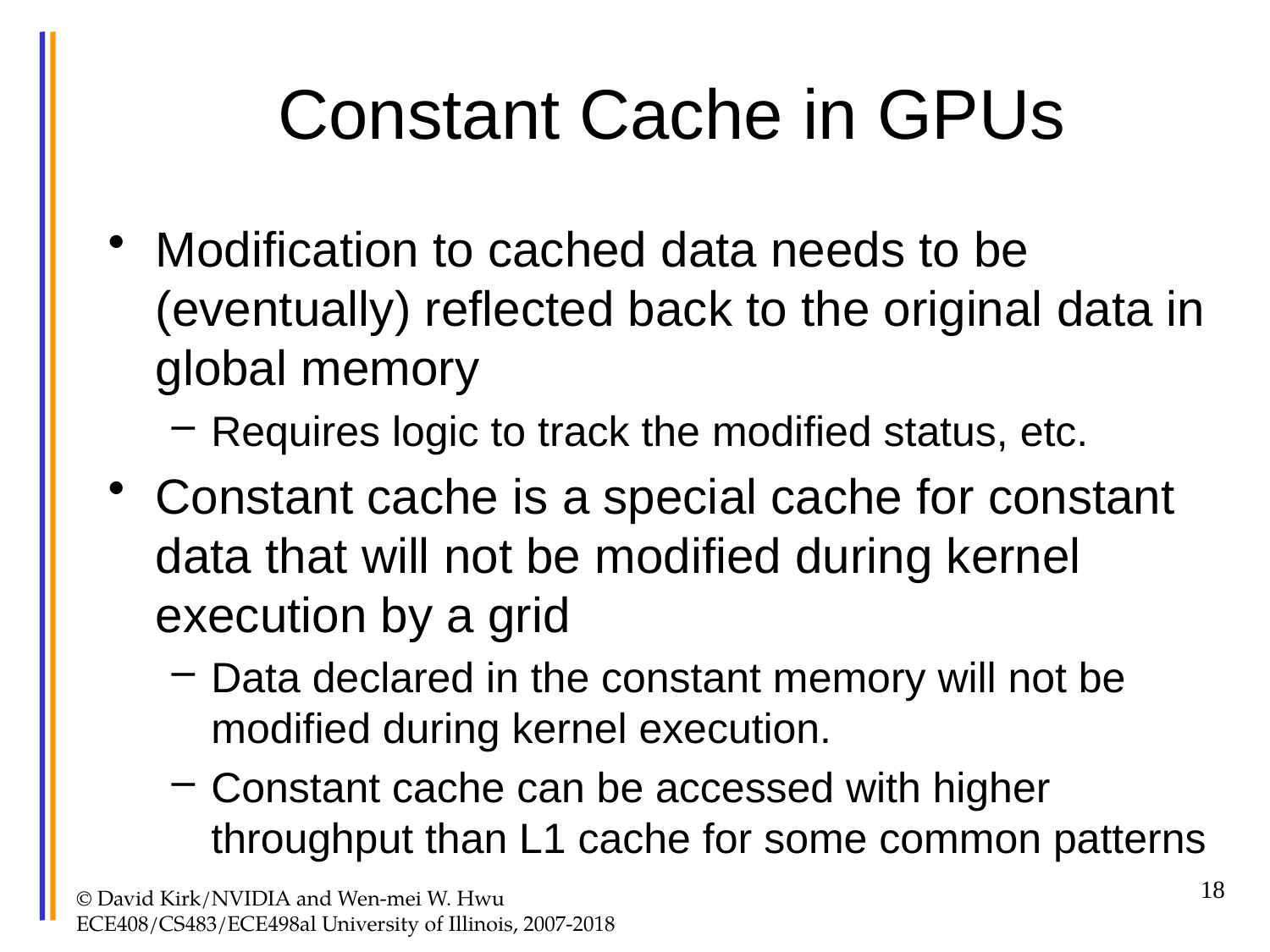

# Constant Cache in GPUs
Modification to cached data needs to be (eventually) reflected back to the original data in global memory
Requires logic to track the modified status, etc.
Constant cache is a special cache for constant data that will not be modified during kernel execution by a grid
Data declared in the constant memory will not be modified during kernel execution.
Constant cache can be accessed with higher throughput than L1 cache for some common patterns

18
© David Kirk/NVIDIA and Wen-mei W. Hwu       ECE408/CS483/ECE498al University of Illinois, 2007-2018